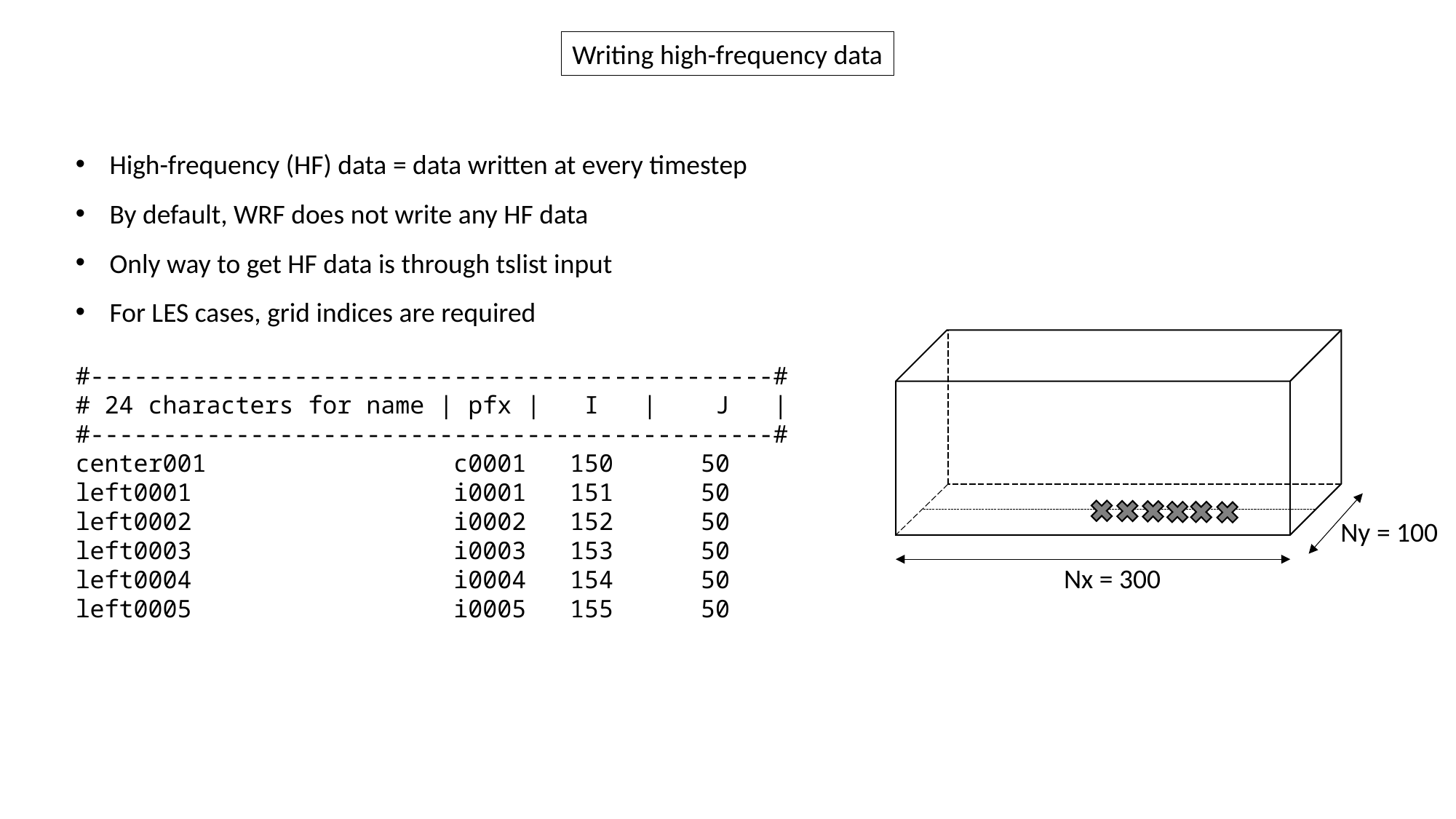

Writing high-frequency data
High-frequency (HF) data = data written at every timestep
By default, WRF does not write any HF data
Only way to get HF data is through tslist input
For LES cases, grid indices are required

#-----------------------------------------------#
# 24 characters for name | pfx |   I   |    J   |
#-----------------------------------------------#
center001                 c0001   150      50
left0001                  i0001   151      50
left0002                  i0002   152      50
left0003                  i0003   153      50
left0004                  i0004   154      50
left0005                  i0005   155      50
Ny = 100
Nx = 300